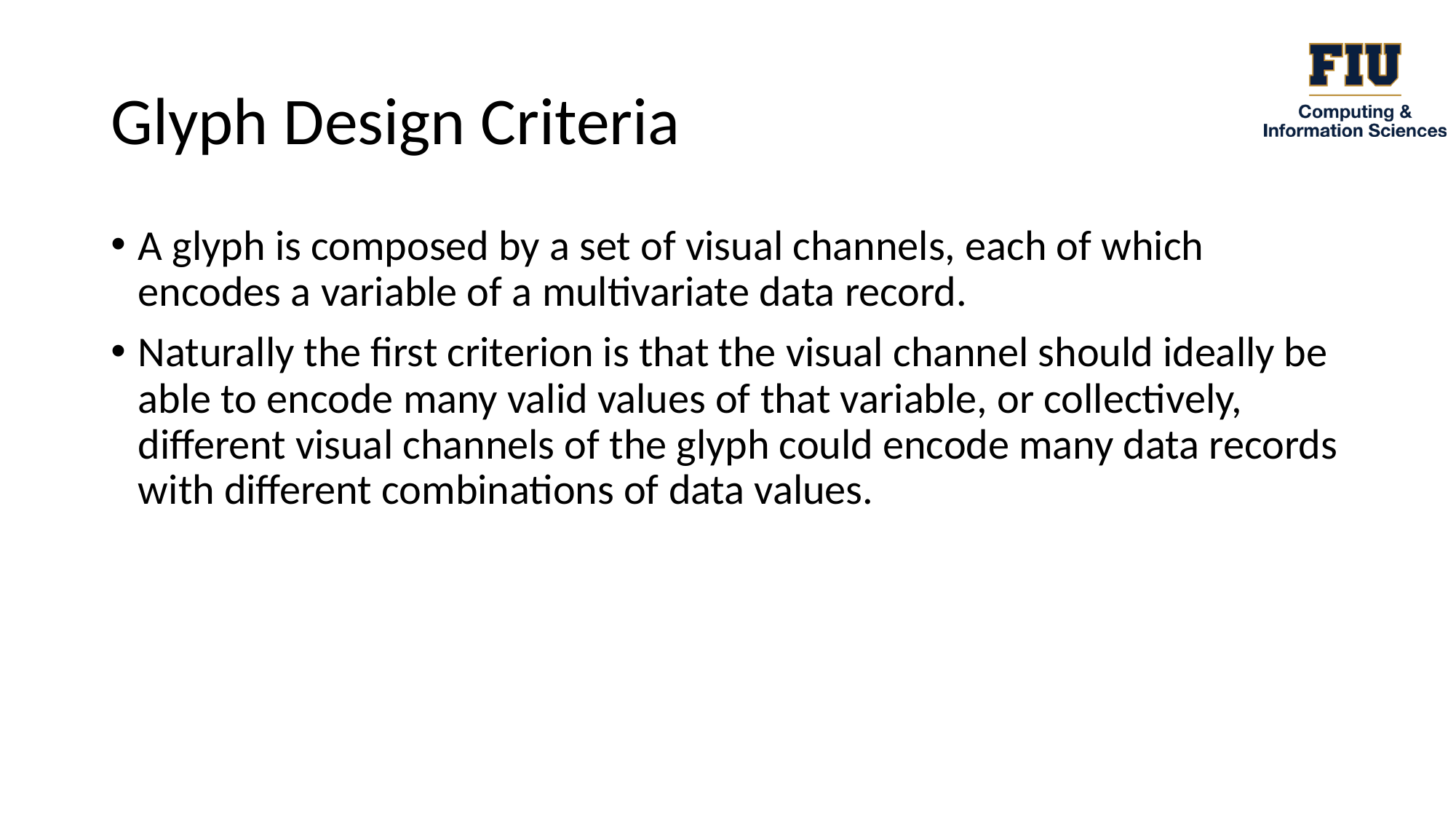

# Glyph Design Criteria
A glyph is composed by a set of visual channels, each of which encodes a variable of a multivariate data record.
Naturally the first criterion is that the visual channel should ideally be able to encode many valid values of that variable, or collectively,  different visual channels of the glyph could encode many data records with different combinations of data values.